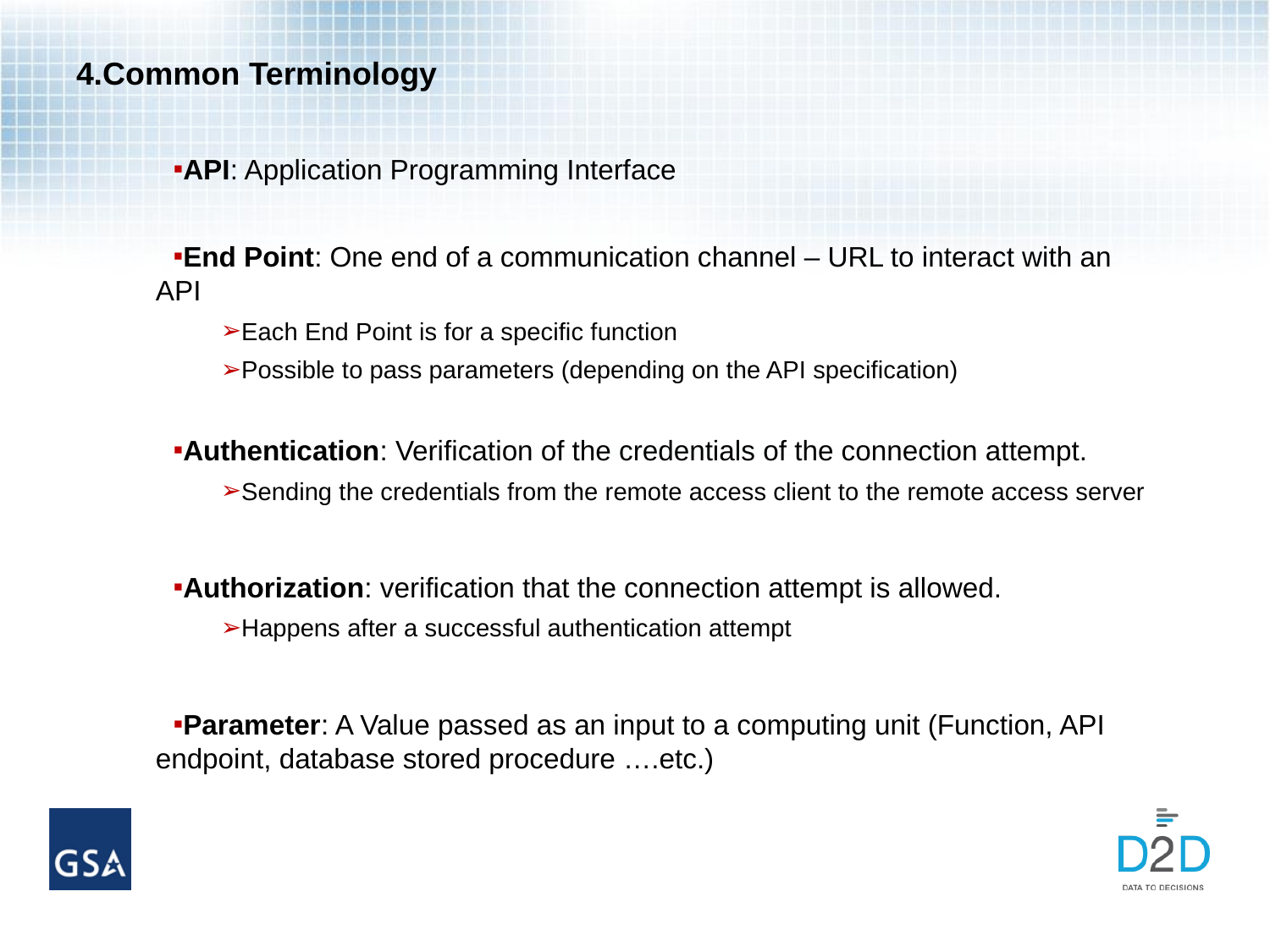

# 4.Common Terminology
API: Application Programming Interface

End Point: One end of a communication channel – URL to interact with an API
Each End Point is for a specific function
Possible to pass parameters (depending on the API specification)

Authentication: Verification of the credentials of the connection attempt.
Sending the credentials from the remote access client to the remote access server

Authorization: verification that the connection attempt is allowed.
Happens after a successful authentication attempt

Parameter: A Value passed as an input to a computing unit (Function, API endpoint, database stored procedure ….etc.)